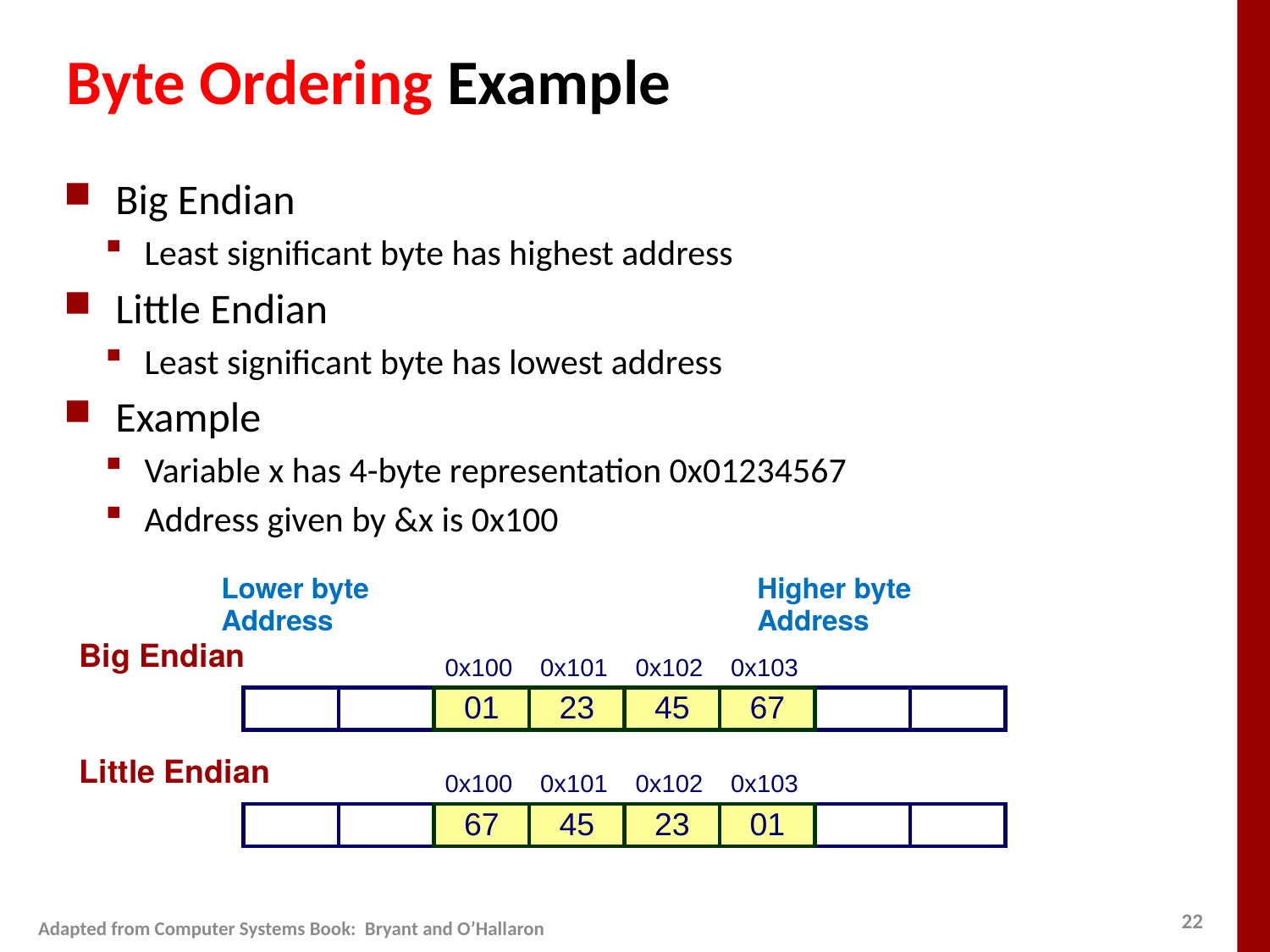

# Byte Ordering Example
Big Endian
Least significant byte has highest address
Little Endian
Least significant byte has lowest address
Example
Variable x has 4-byte representation 0x01234567
Address given by &x is 0x100
Lower byte Address
Higher byte Address
Big Endian

0x100

0x101

0x102

0x103
01

23

45

67

01

23

45

67

Little Endian

0x100

0x101

0x102

0x103
67

45

23

01

67

45

23

01

Adapted from Computer Systems Book:  Bryant and O’Hallaron